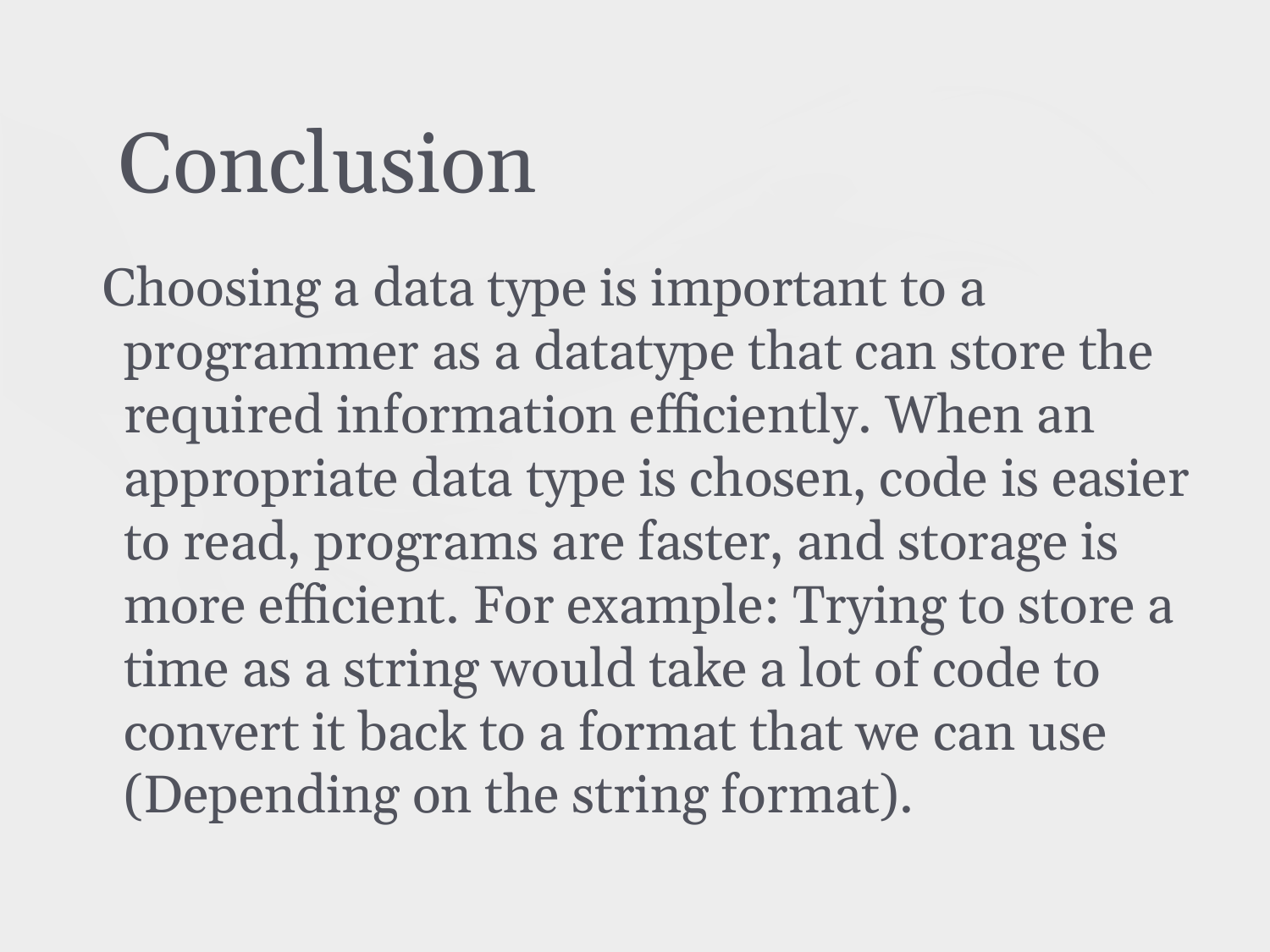

# Conclusion
Choosing a data type is important to a programmer as a datatype that can store the required information efficiently. When an appropriate data type is chosen, code is easier to read, programs are faster, and storage is more efficient. For example: Trying to store a time as a string would take a lot of code to convert it back to a format that we can use (Depending on the string format).